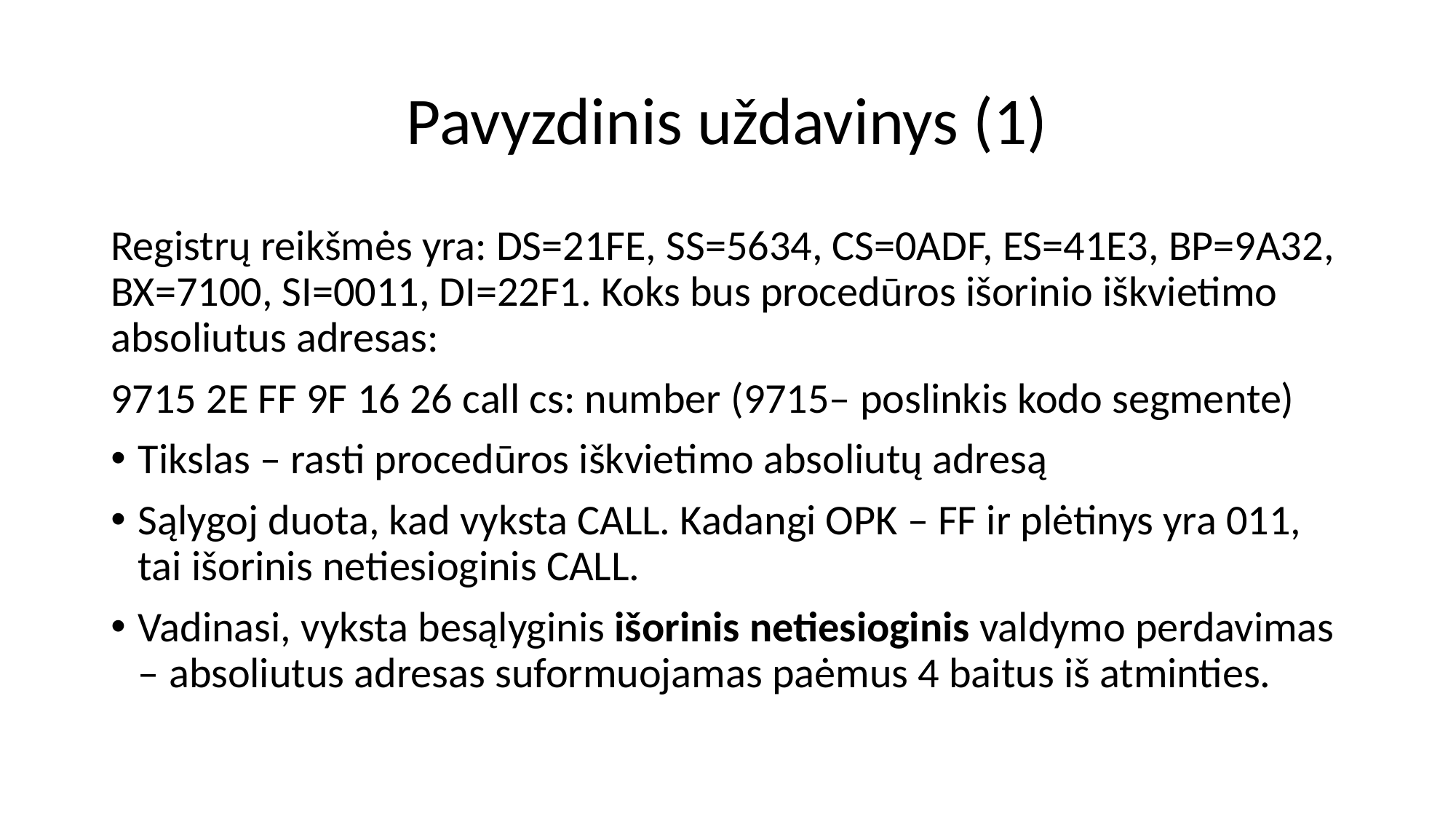

# Pavyzdinis uždavinys (1)
Registrų reikšmės yra: DS=21FE, SS=5634, CS=0ADF, ES=41E3, BP=9A32, BX=7100, SI=0011, DI=22F1. Koks bus procedūros išorinio iškvietimo absoliutus adresas:
9715 2E FF 9F 16 26 call cs: number (9715– poslinkis kodo segmente)
Tikslas – rasti procedūros iškvietimo absoliutų adresą
Sąlygoj duota, kad vyksta CALL. Kadangi OPK – FF ir plėtinys yra 011, tai išorinis netiesioginis CALL.
Vadinasi, vyksta besąlyginis išorinis netiesioginis valdymo perdavimas – absoliutus adresas suformuojamas paėmus 4 baitus iš atminties.